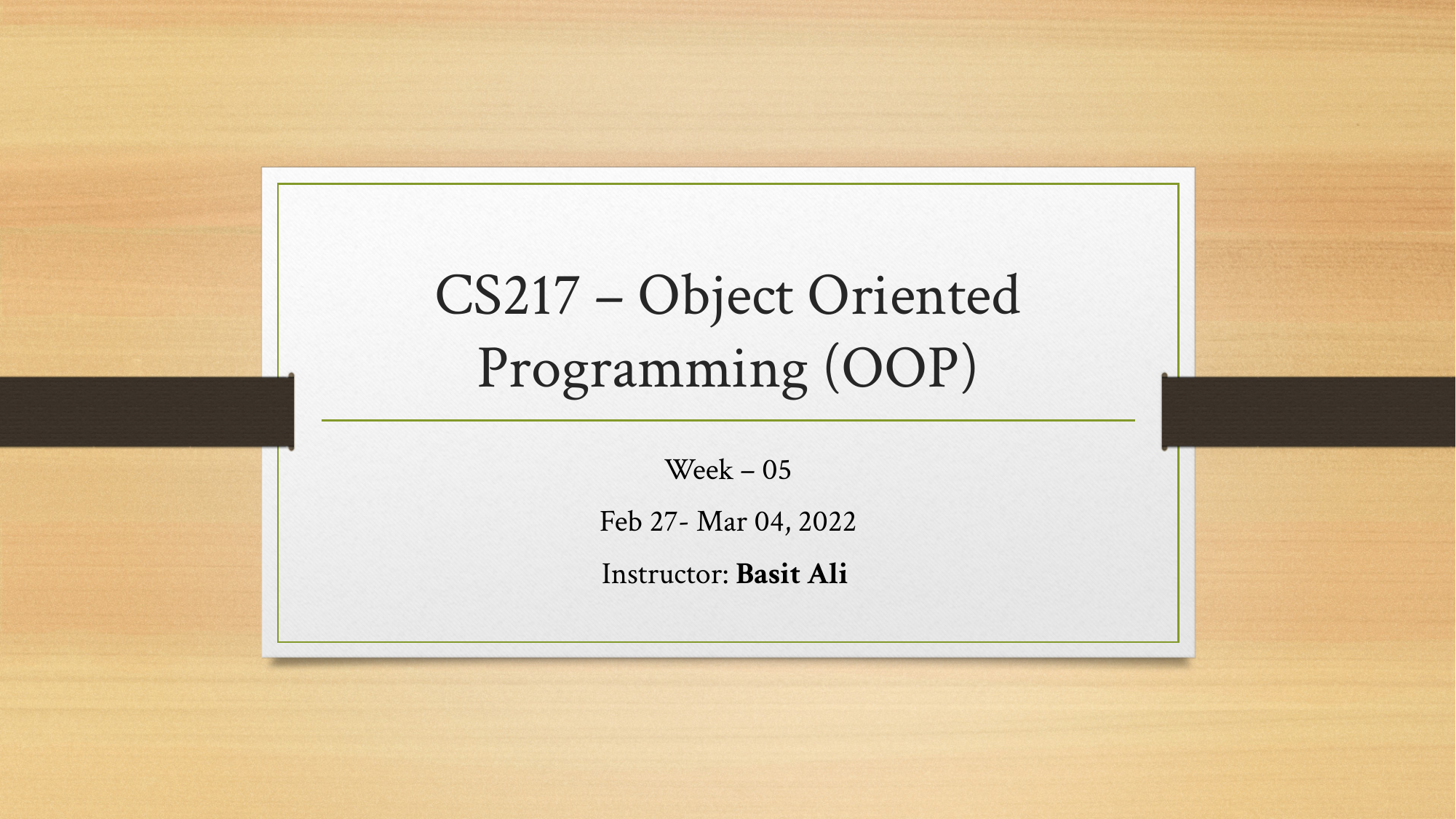

# CS217 – Object Oriented Programming (OOP)
Week – 05
Feb 27- Mar 04, 2022
Instructor: Basit Ali